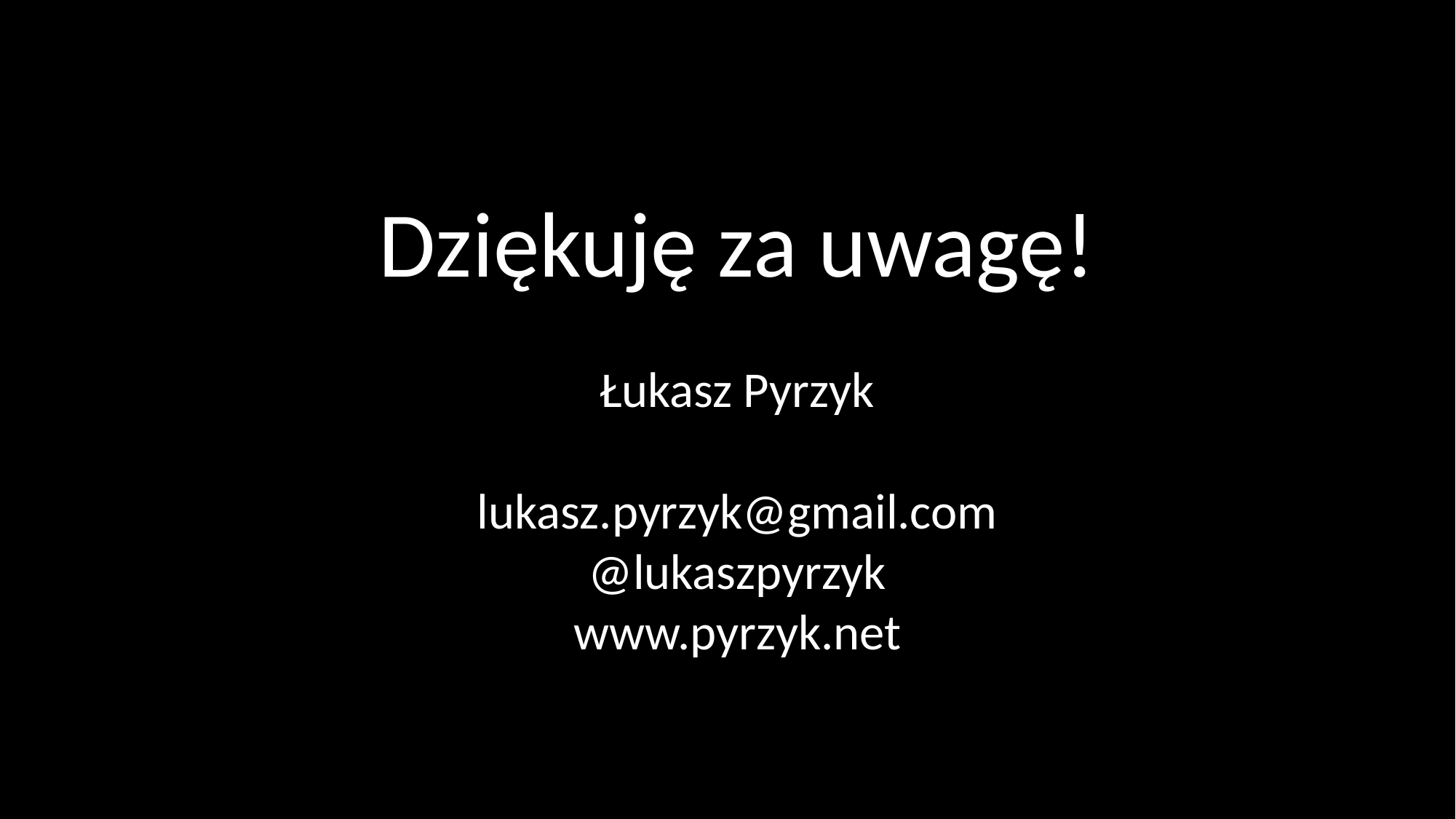

Dziękuję za uwagę!

Łukasz Pyrzyk

lukasz.pyrzyk@gmail.com
@lukaszpyrzyk
www.pyrzyk.net